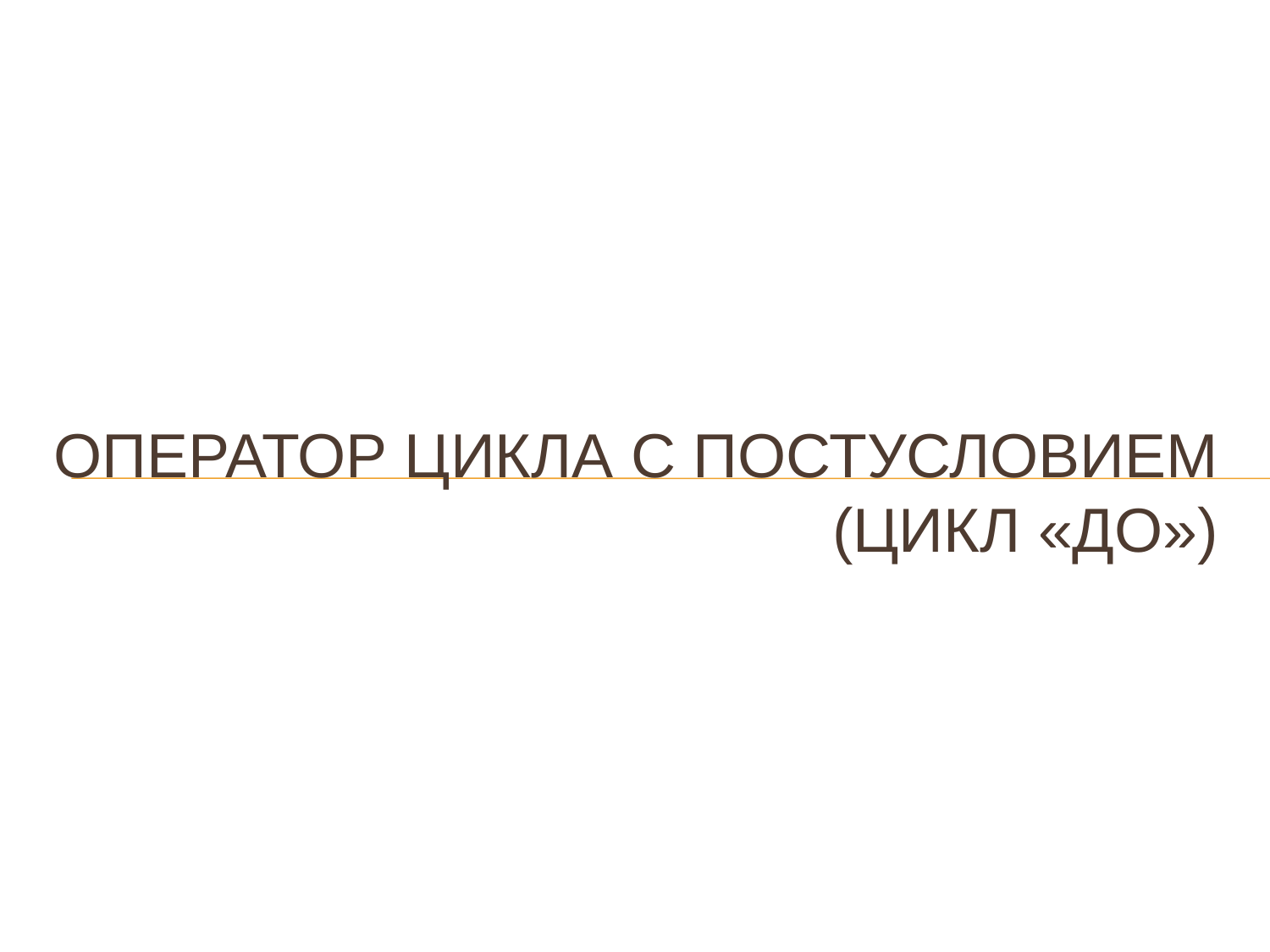

# Оператор цикла с постусловием (цикл «до»)